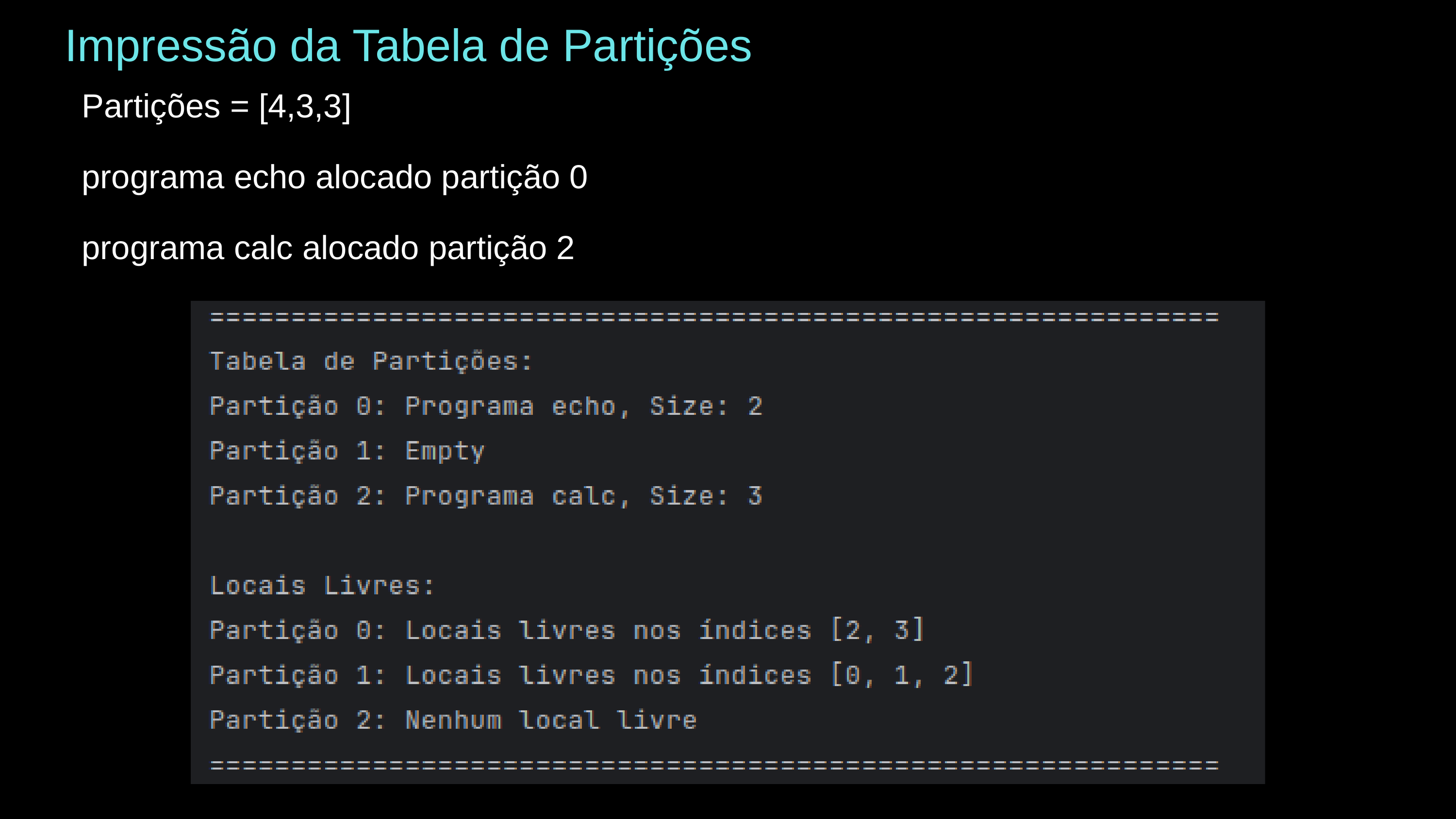

Impressão da Tabela de Partições
Partições = [4,3,3]
programa echo alocado partição 0
programa calc alocado partição 2